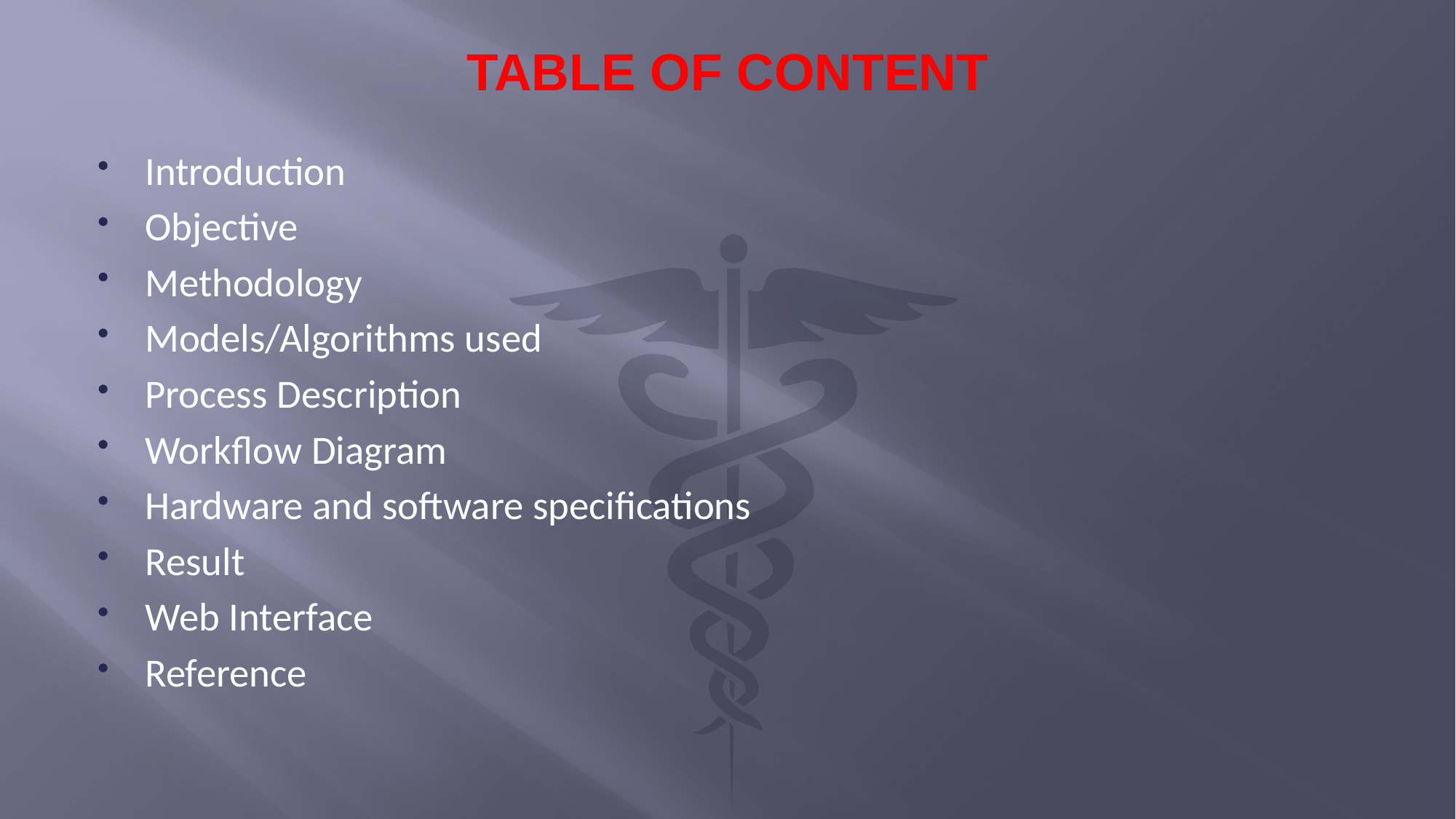

# TABLE OF CONTENT
Introduction
Objective
Methodology
Models/Algorithms used
Process Description
Workflow Diagram
Hardware and software specifications
Result
Web Interface
Reference